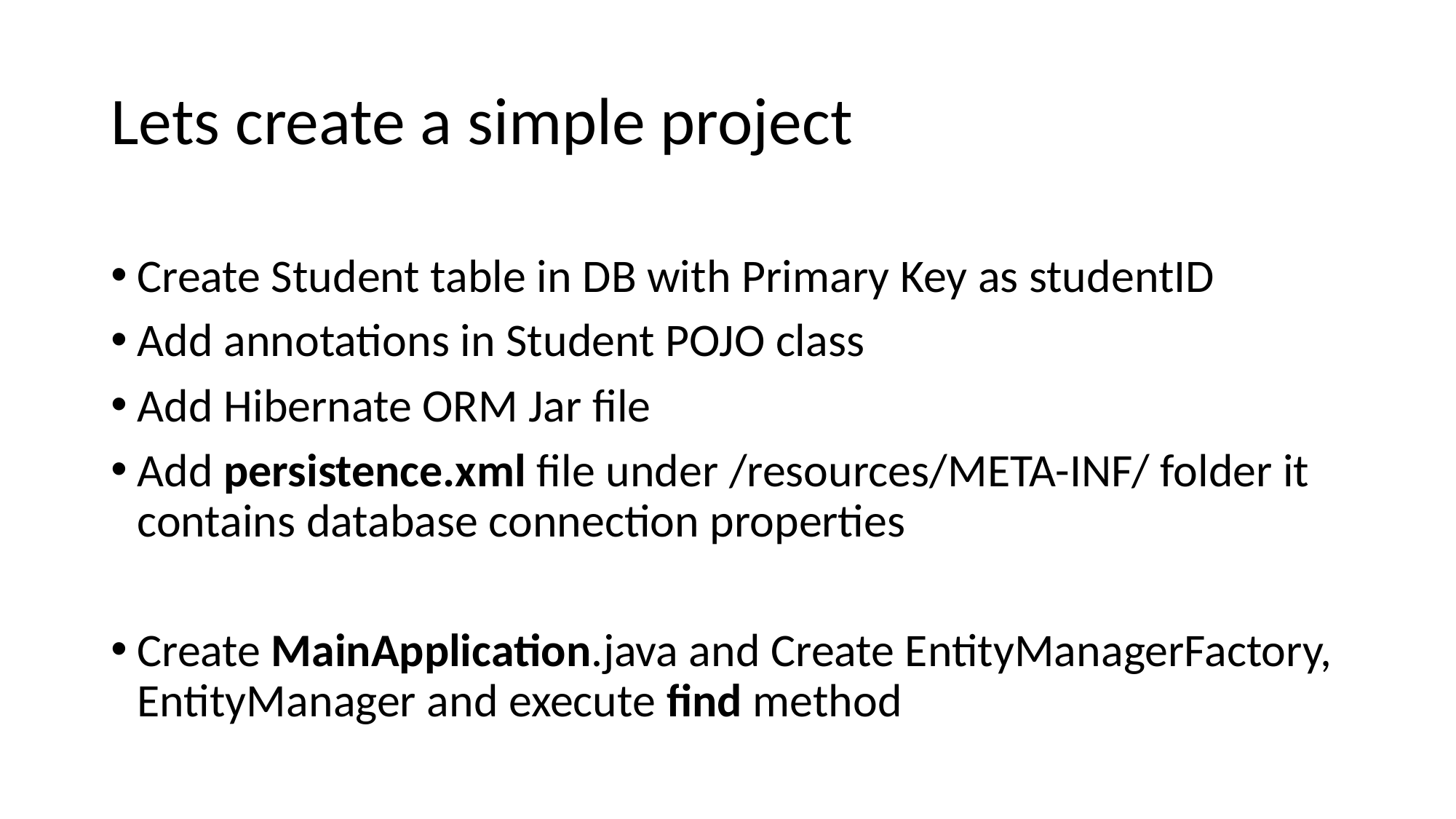

# Lets create a simple project
Create Student table in DB with Primary Key as studentID
Add annotations in Student POJO class
Add Hibernate ORM Jar file
Add persistence.xml file under /resources/META-INF/ folder it contains database connection properties

Create MainApplication.java and Create EntityManagerFactory, EntityManager and execute find method